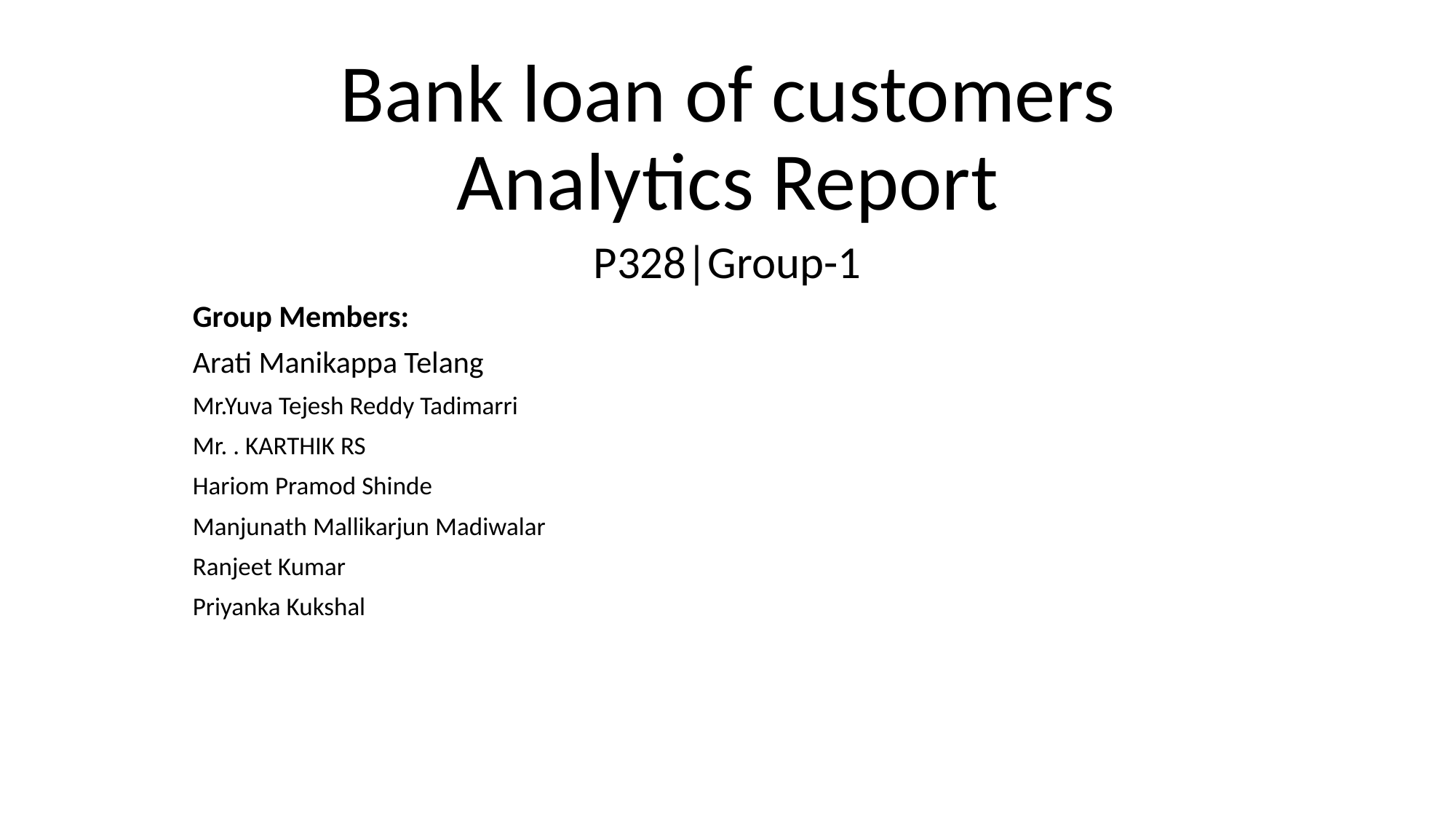

# Bank loan of customers Analytics Report

P328|Group-1
Group Members:
Arati Manikappa Telang
Mr.Yuva Tejesh Reddy Tadimarri
Mr. . KARTHIK RS
Hariom Pramod Shinde
Manjunath Mallikarjun Madiwalar
Ranjeet Kumar
Priyanka Kukshal